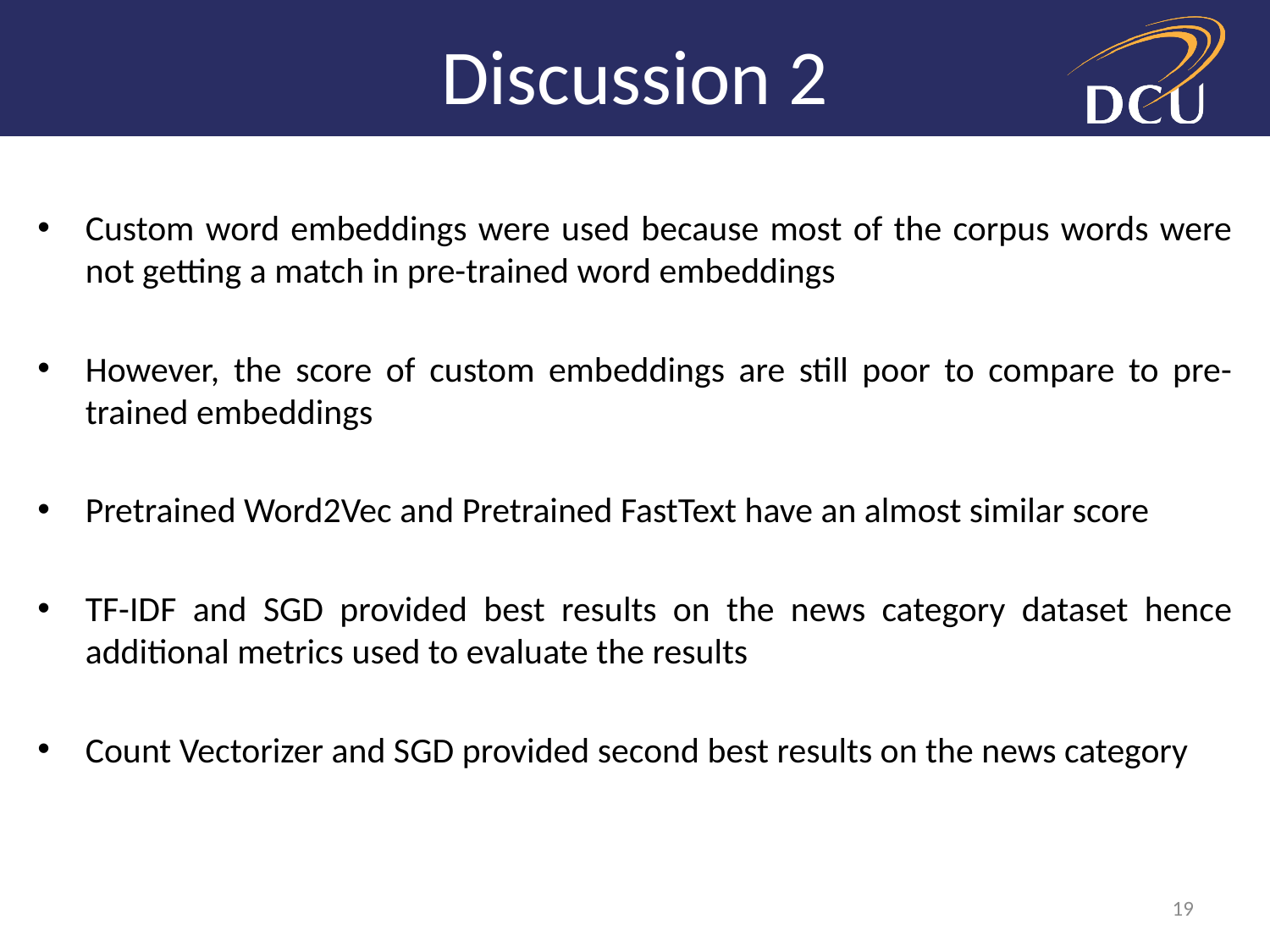

Discussion 2
# Comparison
Custom word embeddings were used because most of the corpus words were not getting a match in pre-trained word embeddings

However, the score of custom embeddings are still poor to compare to pre-trained embeddings

Pretrained Word2Vec and Pretrained FastText have an almost similar score

TF-IDF and SGD provided best results on the news category dataset hence additional metrics used to evaluate the results

Count Vectorizer and SGD provided second best results on the news category
19